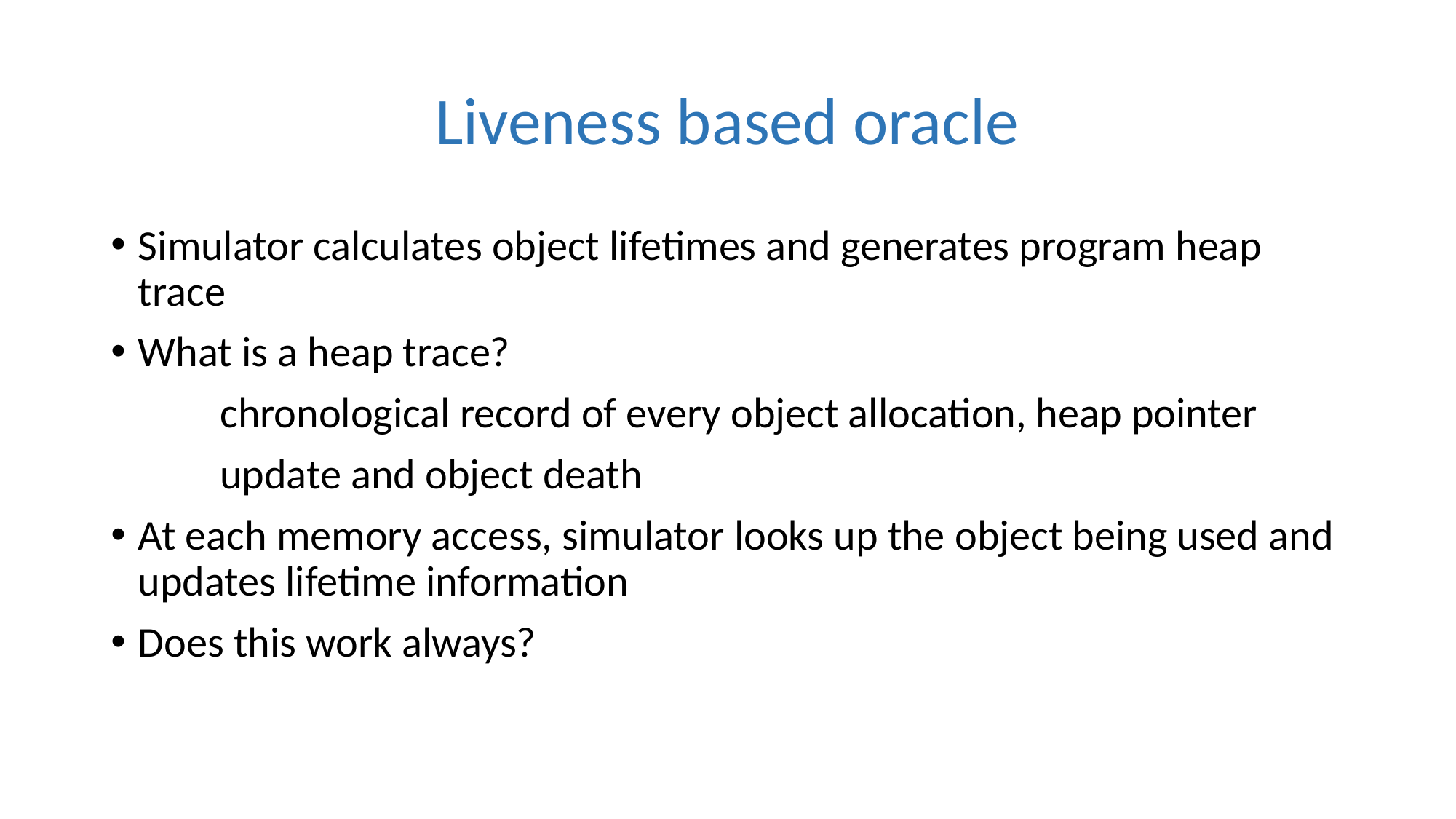

# Liveness based oracle
Simulator calculates object lifetimes and generates program heap trace
What is a heap trace?
	chronological record of every object allocation, heap pointer
	update and object death
At each memory access, simulator looks up the object being used and updates lifetime information
Does this work always?